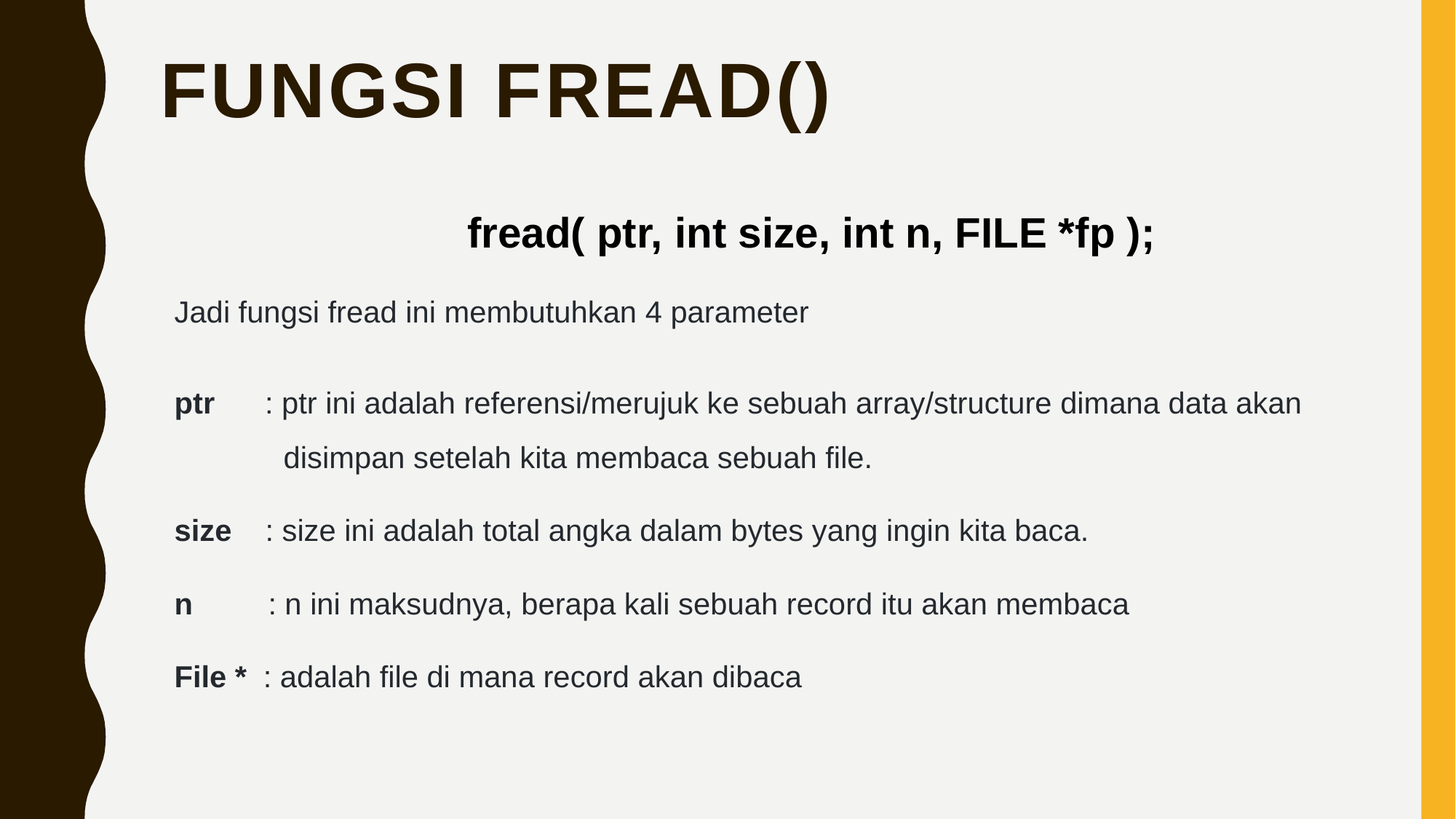

# Fungsi fread()
	fread( ptr, int size, int n, FILE *fp );

Jadi fungsi fread ini membutuhkan 4 parameter

ptr      : ptr ini adalah referensi/merujuk ke sebuah array/structure dimana data akan  	disimpan setelah kita membaca sebuah file.

size    : size ini adalah total angka dalam bytes yang ingin kita baca.

n         : n ini maksudnya, berapa kali sebuah record itu akan membaca

File *  : adalah file di mana record akan dibaca